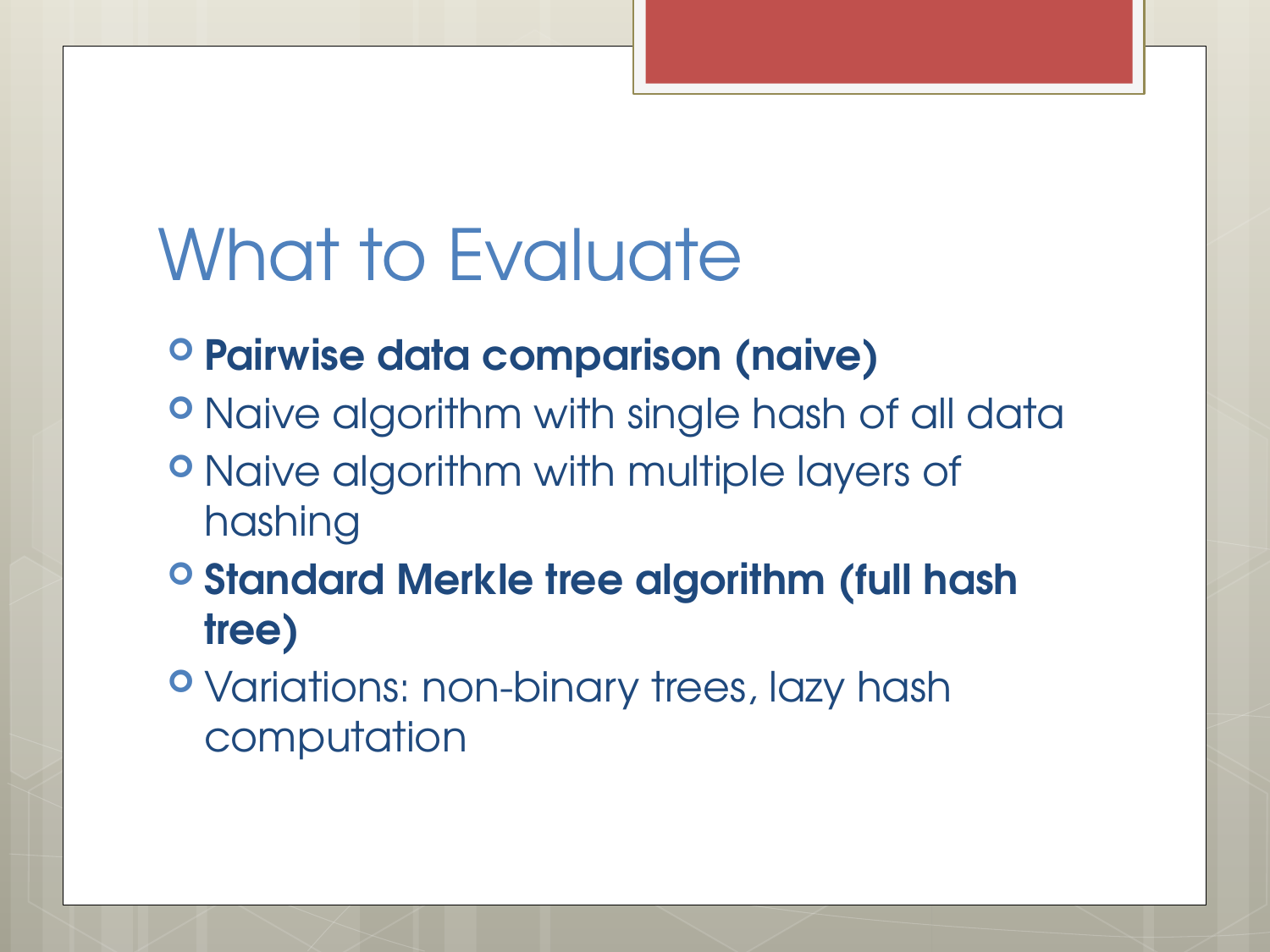

# What to Evaluate
Pairwise data comparison (naive)
Naive algorithm with single hash of all data
Naive algorithm with multiple layers of hashing
Standard Merkle tree algorithm (full hash tree)
Variations: non-binary trees, lazy hash computation